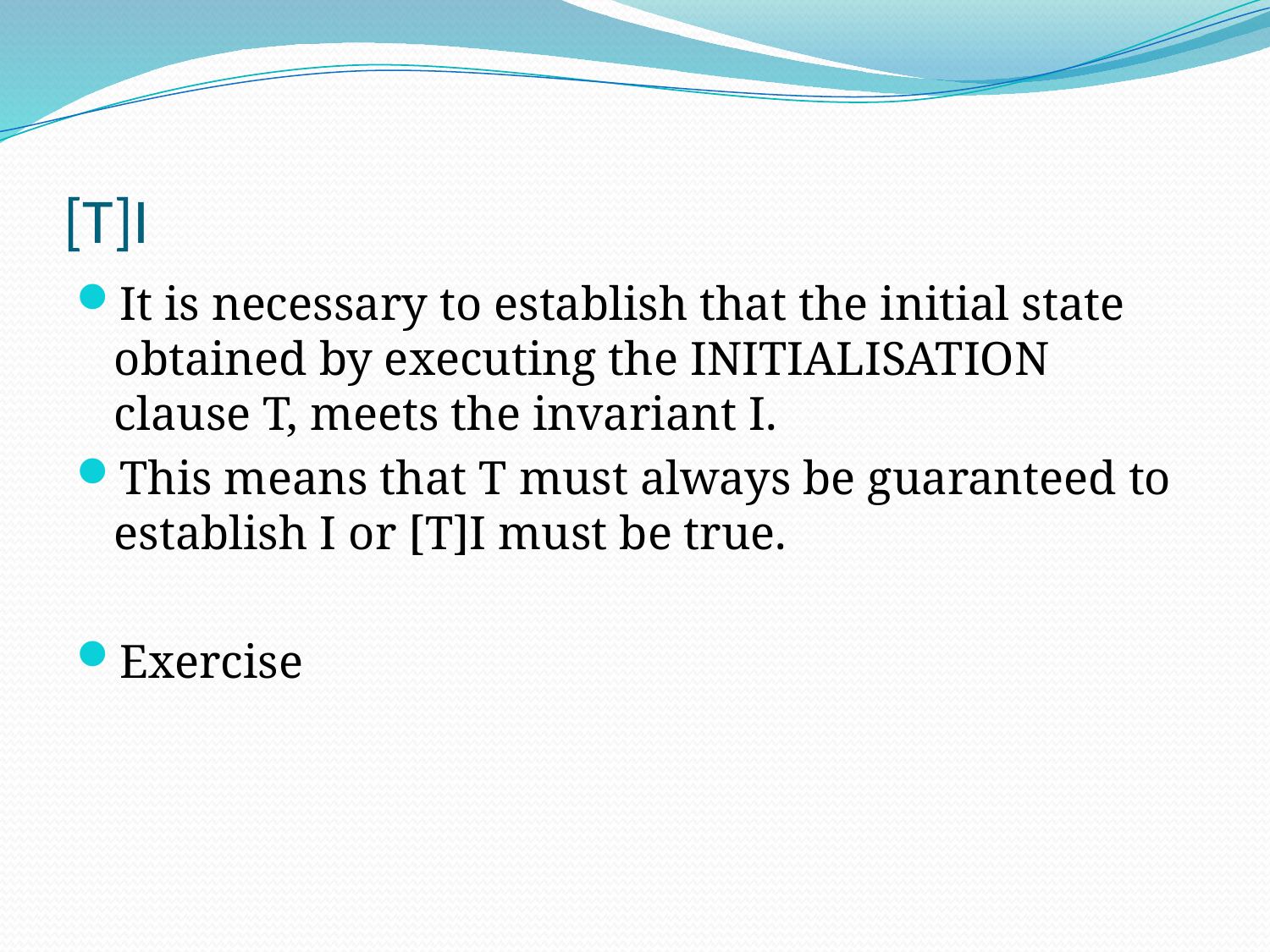

[T]I
It is necessary to establish that the initial state obtained by executing the INITIALISATION clause T, meets the invariant I.
This means that T must always be guaranteed to establish I or [T]I must be true.

Exercise